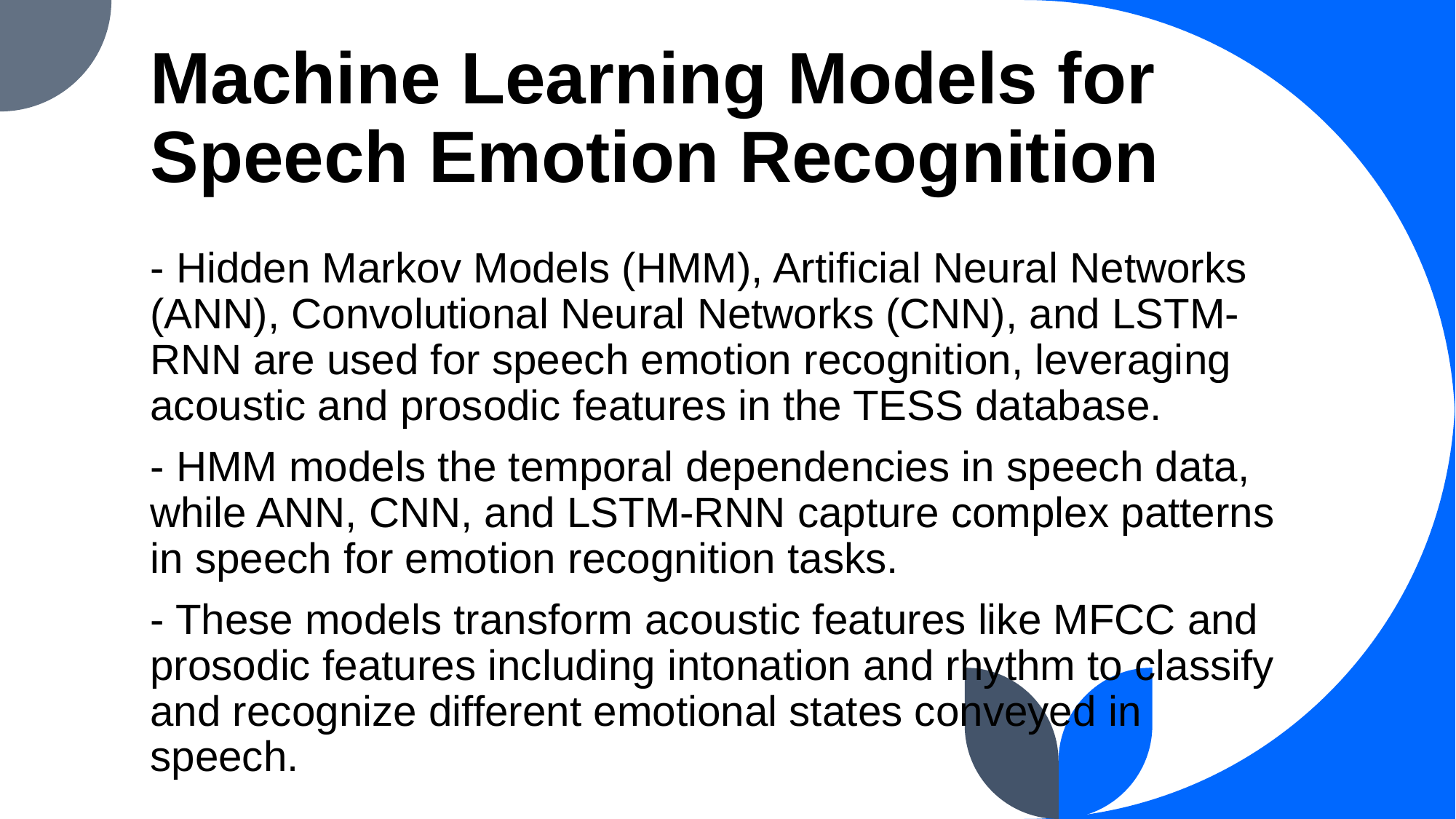

# Machine Learning Models for Speech Emotion Recognition
- Hidden Markov Models (HMM), Artificial Neural Networks (ANN), Convolutional Neural Networks (CNN), and LSTM-RNN are used for speech emotion recognition, leveraging acoustic and prosodic features in the TESS database.
- HMM models the temporal dependencies in speech data, while ANN, CNN, and LSTM-RNN capture complex patterns in speech for emotion recognition tasks.
- These models transform acoustic features like MFCC and prosodic features including intonation and rhythm to classify and recognize different emotional states conveyed in speech.